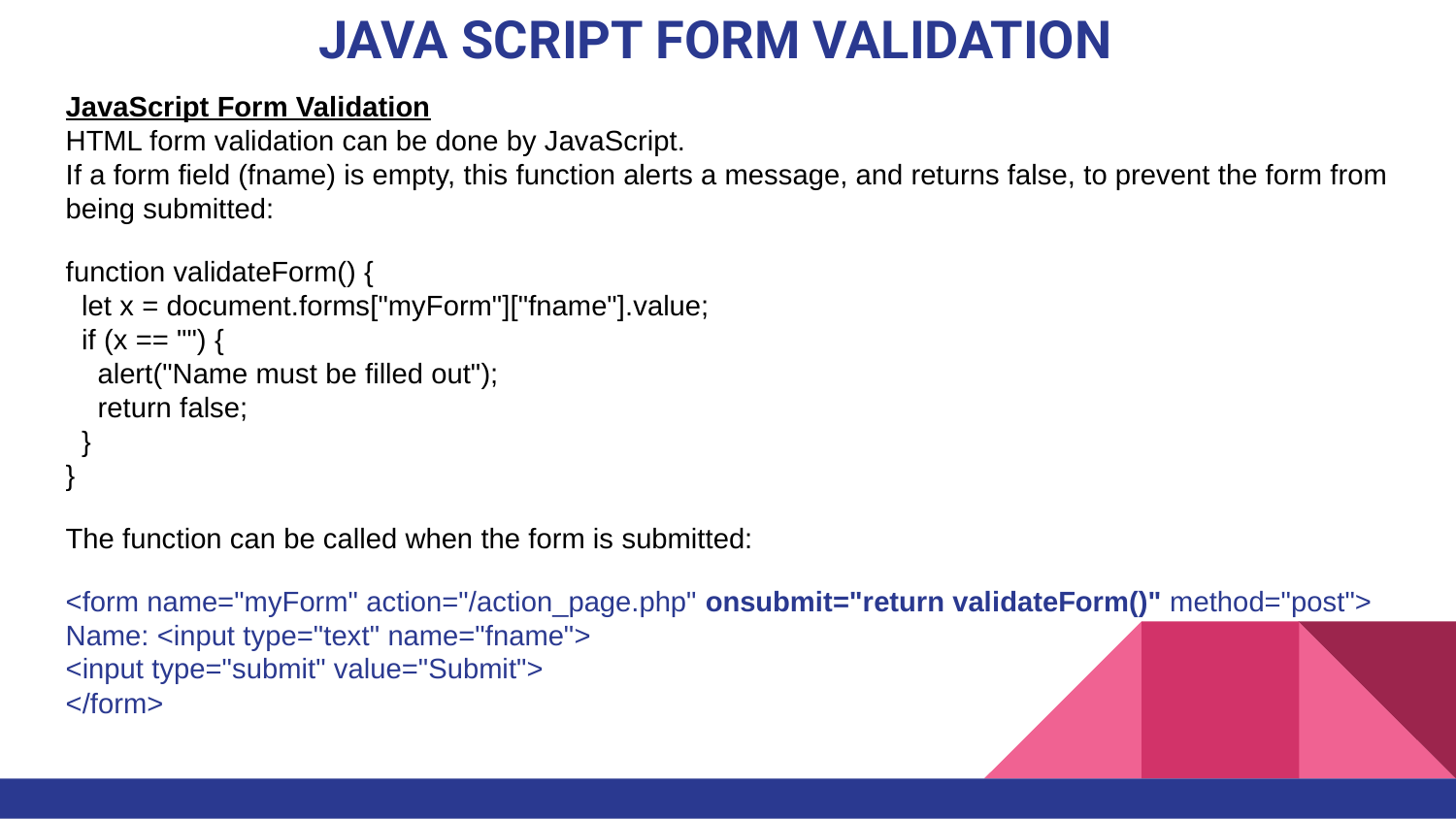

# JAVA SCRIPT FORM VALIDATION
JavaScript Form Validation
HTML form validation can be done by JavaScript.
If a form field (fname) is empty, this function alerts a message, and returns false, to prevent the form from being submitted:

function validateForm() {
  let x = document.forms["myForm"]["fname"].value;
  if (x == "") {
    alert("Name must be filled out");
    return false;
  }
}

The function can be called when the form is submitted:

<form name="myForm" action="/action_page.php" onsubmit="return validateForm()" method="post">
Name: <input type="text" name="fname">
<input type="submit" value="Submit">
</form>